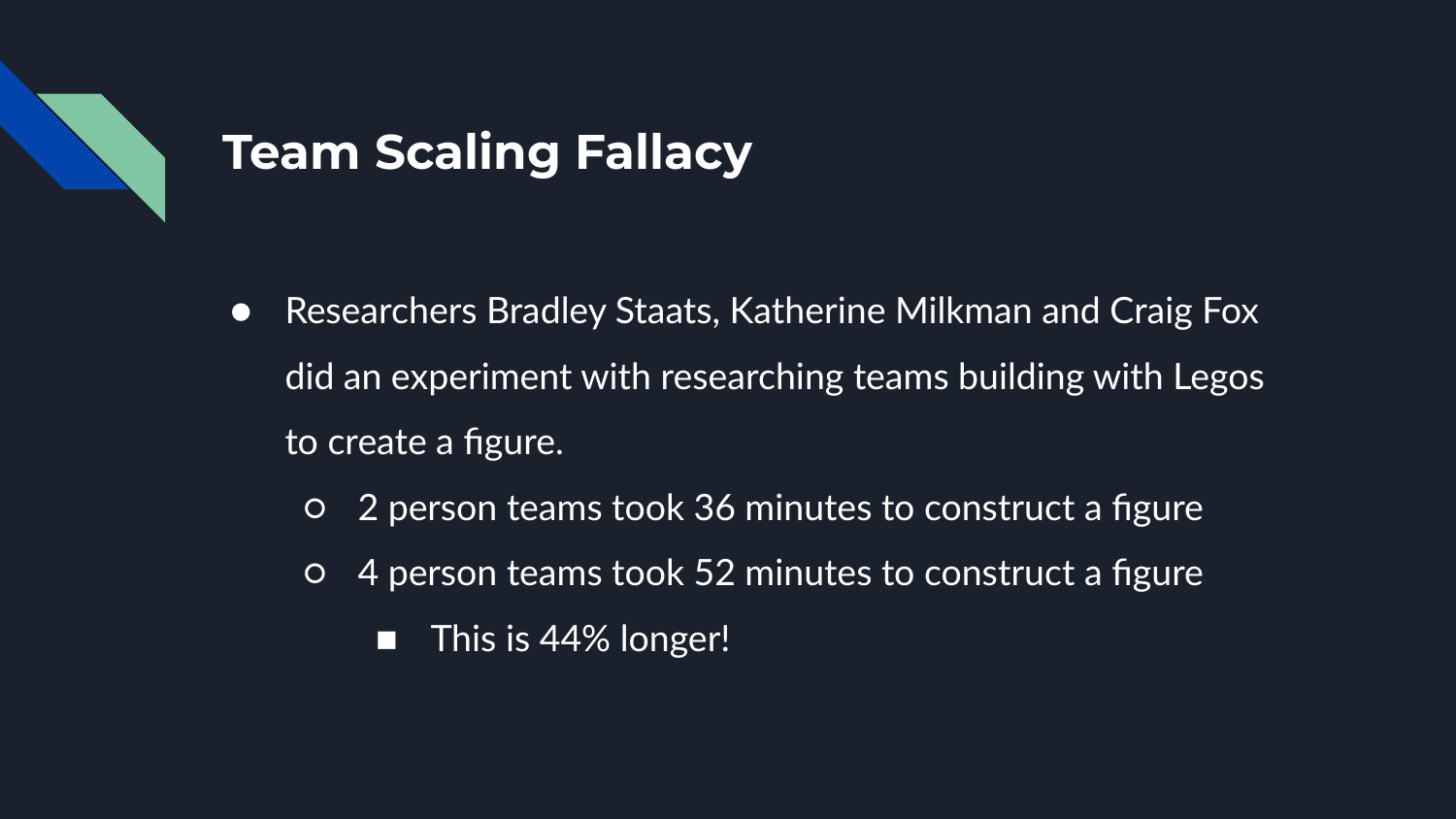

# Team Scaling Fallacy
Researchers Bradley Staats, Katherine Milkman and Craig Fox did an experiment with researching teams building with Legos to create a figure.
2 person teams took 36 minutes to construct a figure
4 person teams took 52 minutes to construct a figure
This is 44% longer!